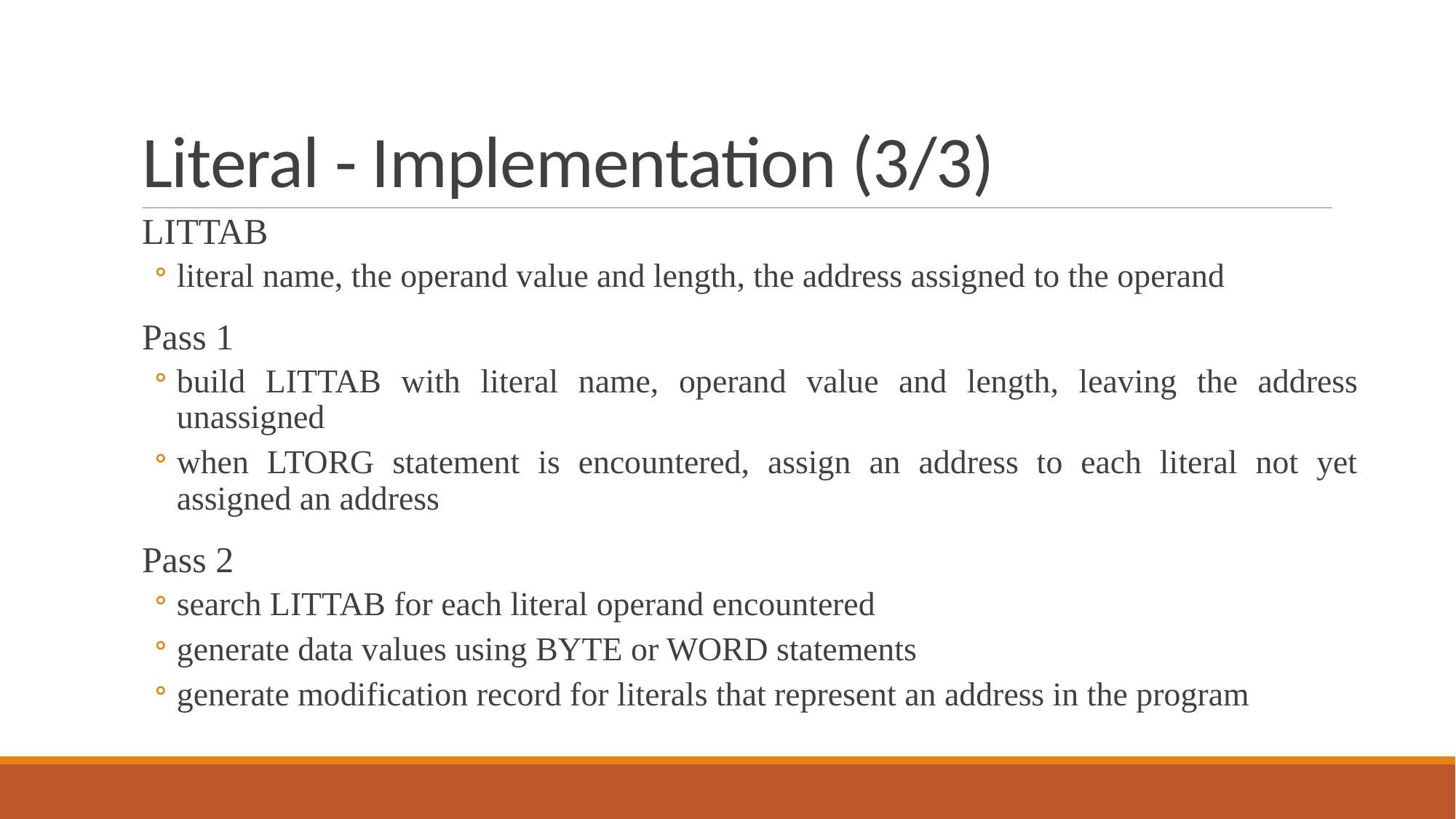

# Literal - Implementation (3/3)
LITTAB
literal name, the operand value and length, the address assigned to the operand
Pass 1
build LITTAB with literal name, operand value and length, leaving the address unassigned
when LTORG statement is encountered, assign an address to each literal not yet assigned an address
Pass 2
search LITTAB for each literal operand encountered
generate data values using BYTE or WORD statements
generate modification record for literals that represent an address in the program